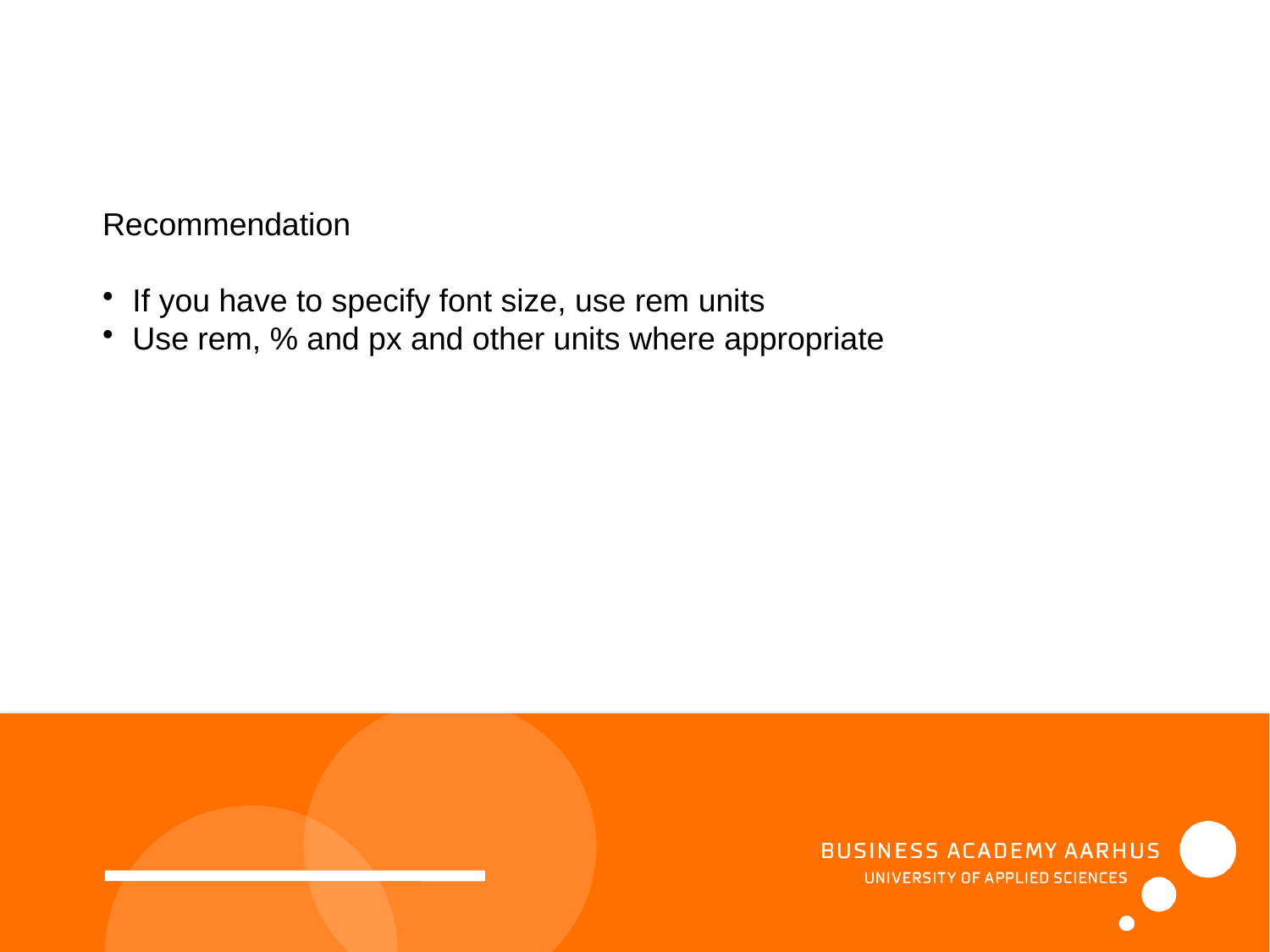

Recommendation

If you have to specify font size, use rem units
Use rem, % and px and other units where appropriate